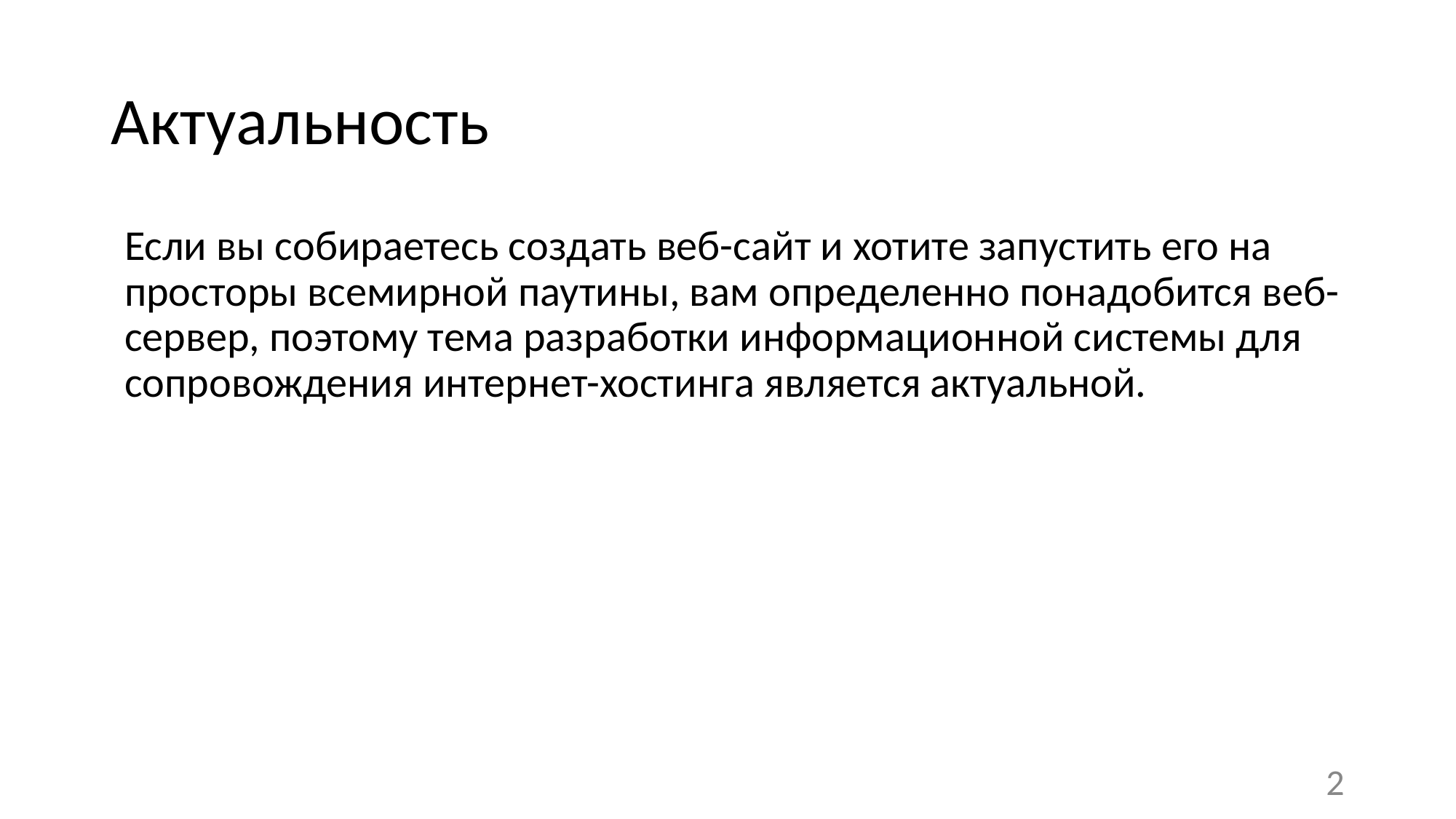

# Актуальность
Если вы собираетесь создать веб-сайт и хотите запустить его на просторы всемирной паутины, вам определенно понадобится веб-сервер, поэтому тема разработки информационной системы для сопровождения интернет-хостинга является актуальной.
2